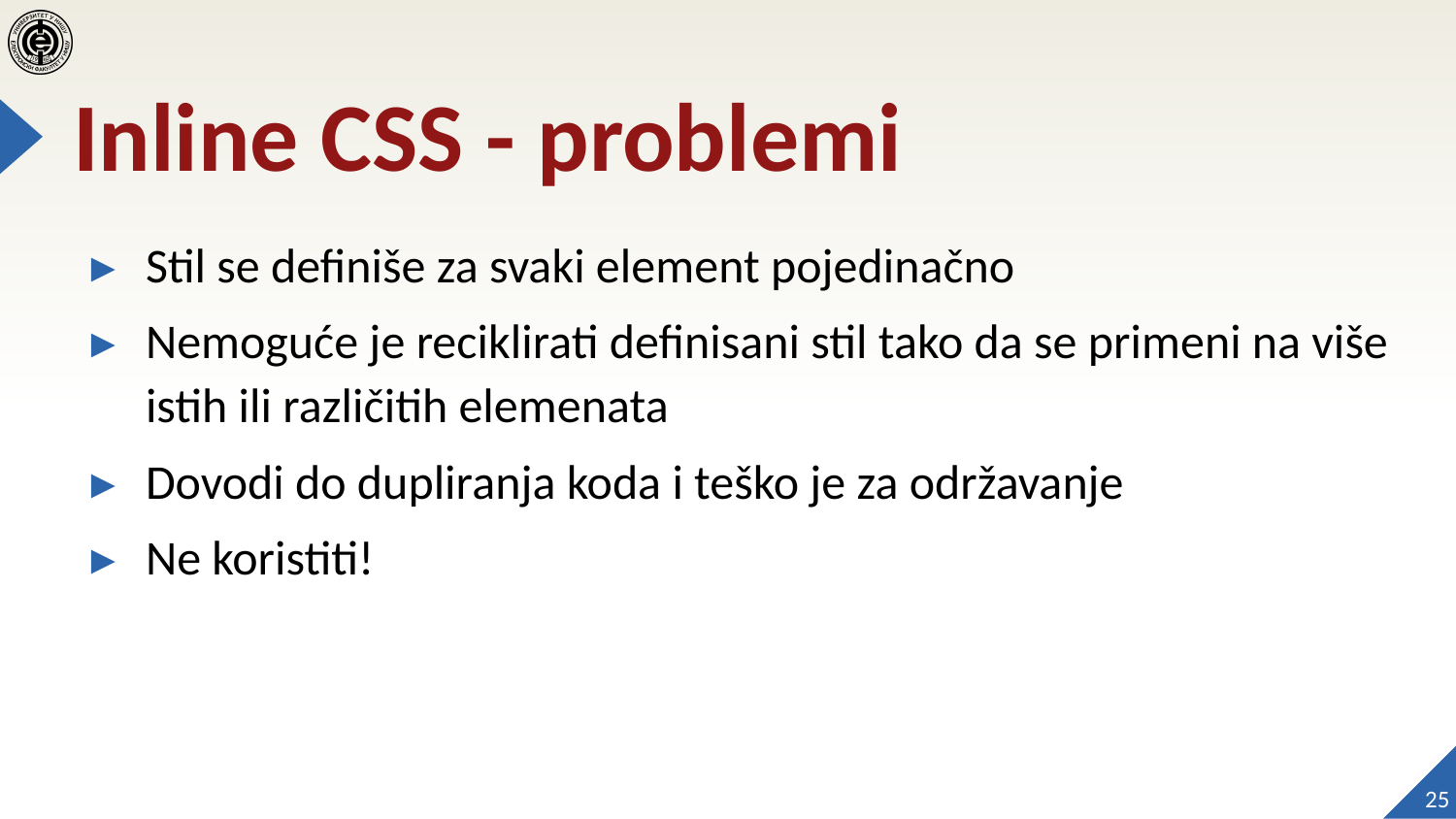

# Inline CSS - problemi
Stil se definiše za svaki element pojedinačno
Nemoguće je reciklirati definisani stil tako da se primeni na više istih ili različitih elemenata
Dovodi do dupliranja koda i teško je za održavanje
Ne koristiti!
25